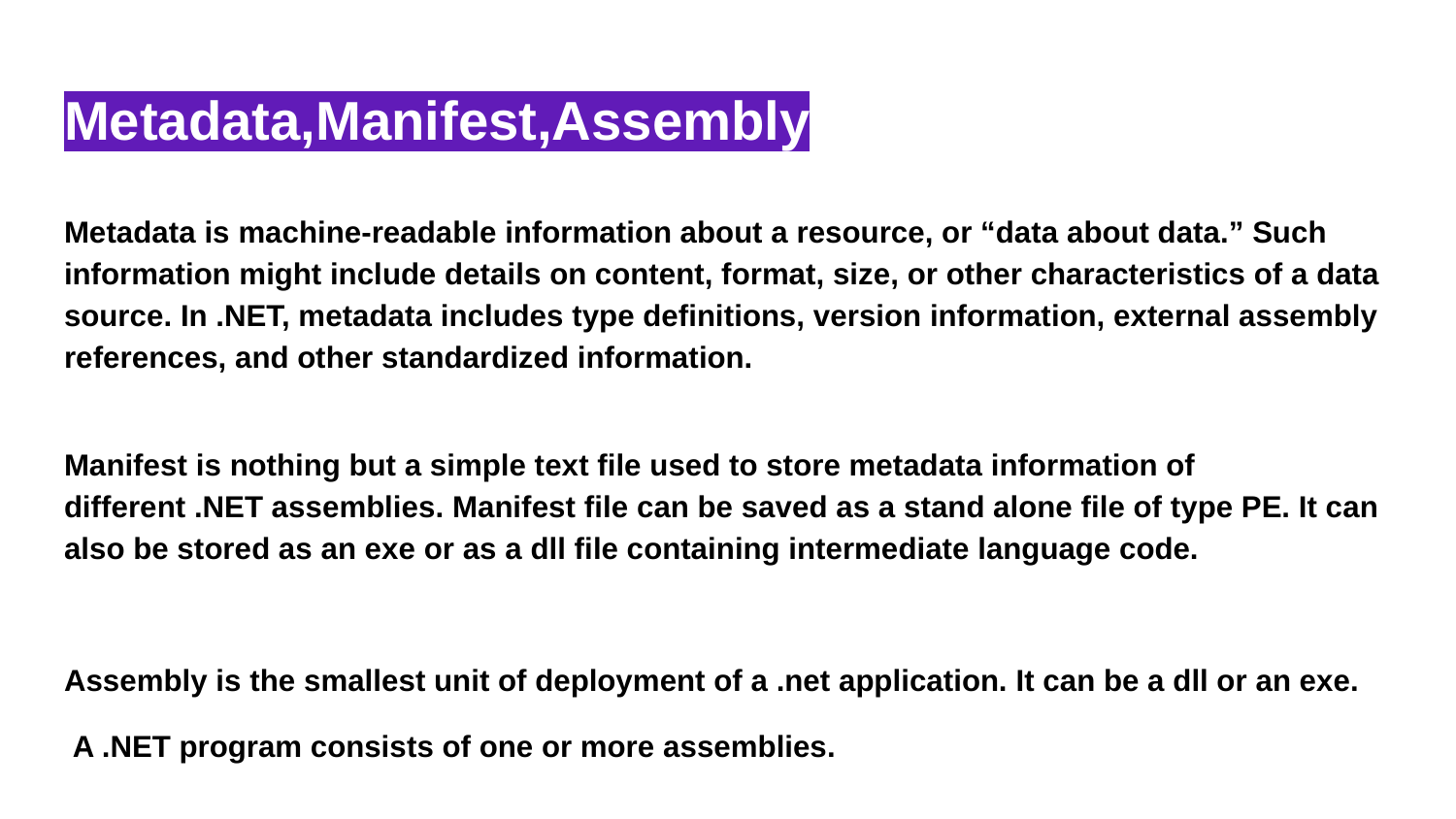

# Metadata,Manifest,Assembly
Metadata is machine-readable information about a resource, or “data about data.” Such information might include details on content, format, size, or other characteristics of a data source. In .NET, metadata includes type definitions, version information, external assembly references, and other standardized information.

Manifest is nothing but a simple text file used to store metadata information of different .NET assemblies. Manifest file can be saved as a stand alone file of type PE. It can also be stored as an exe or as a dll file containing intermediate language code.

Assembly is the smallest unit of deployment of a .net application. It can be a dll or an exe.
 A .NET program consists of one or more assemblies.